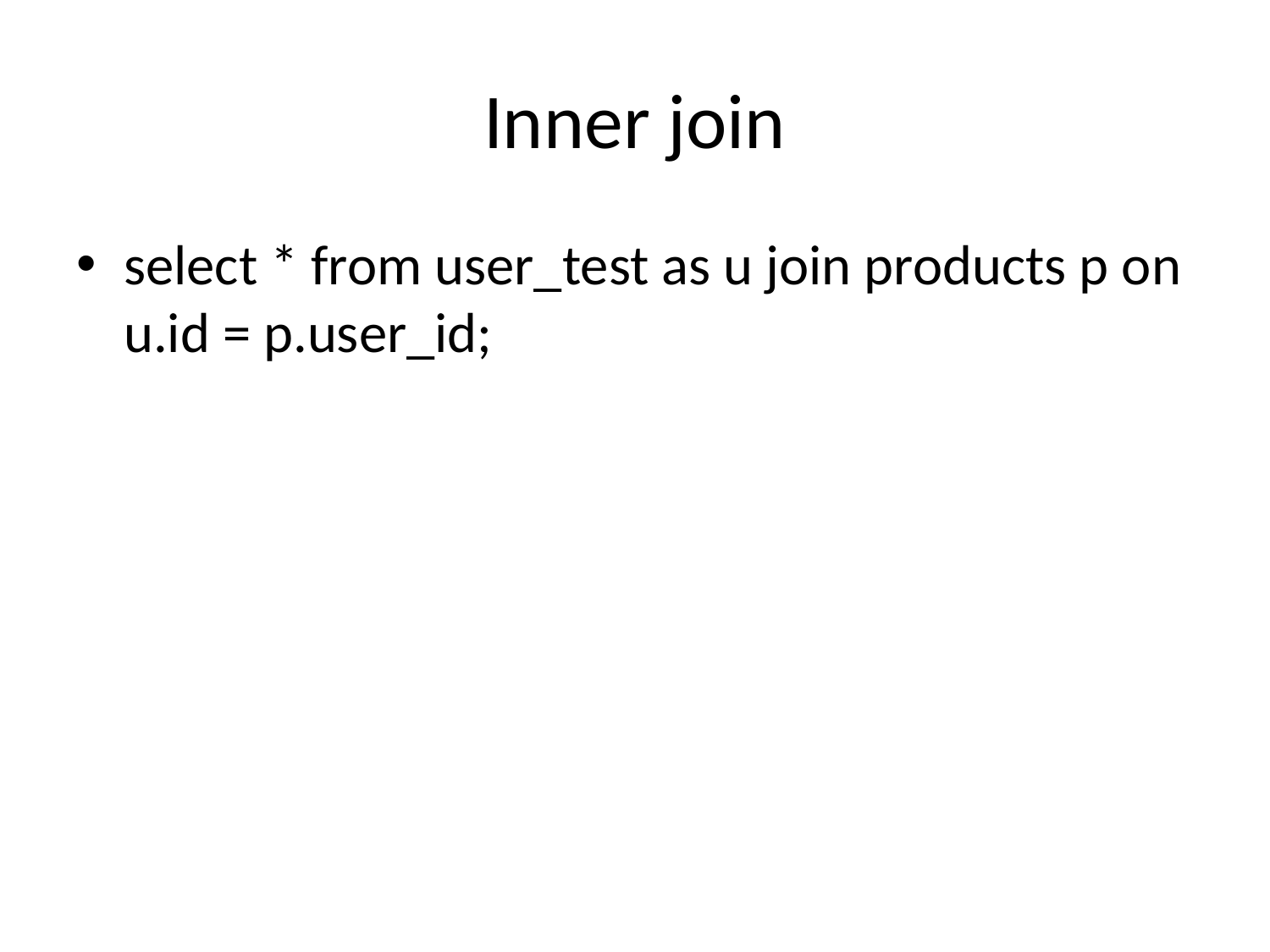

# Inner join
select * from user_test as u join products p on u.id = p.user_id;